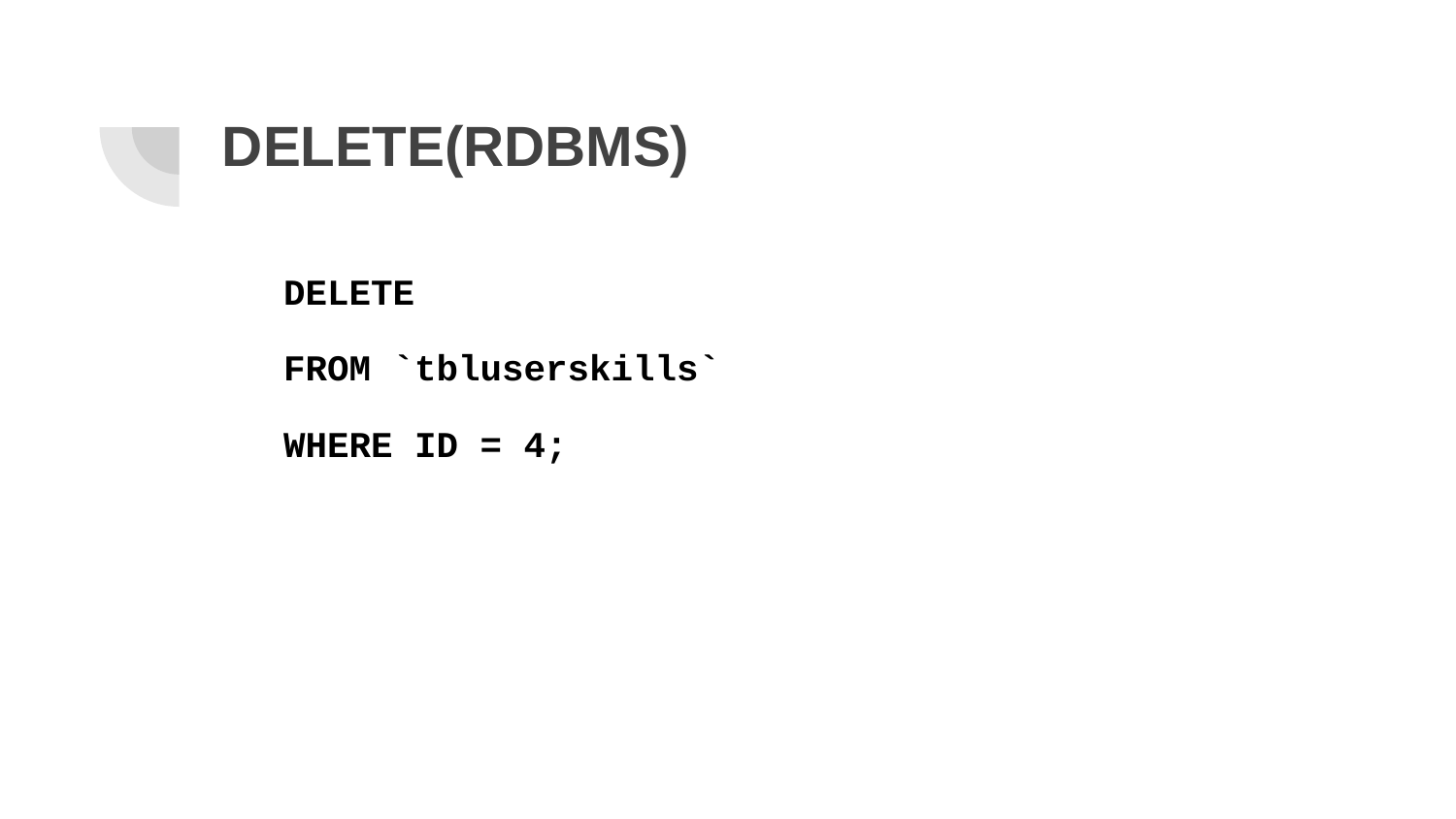

# DELETE(RDBMS)
DELETE
FROM `tbluserskills`
WHERE ID = 4;